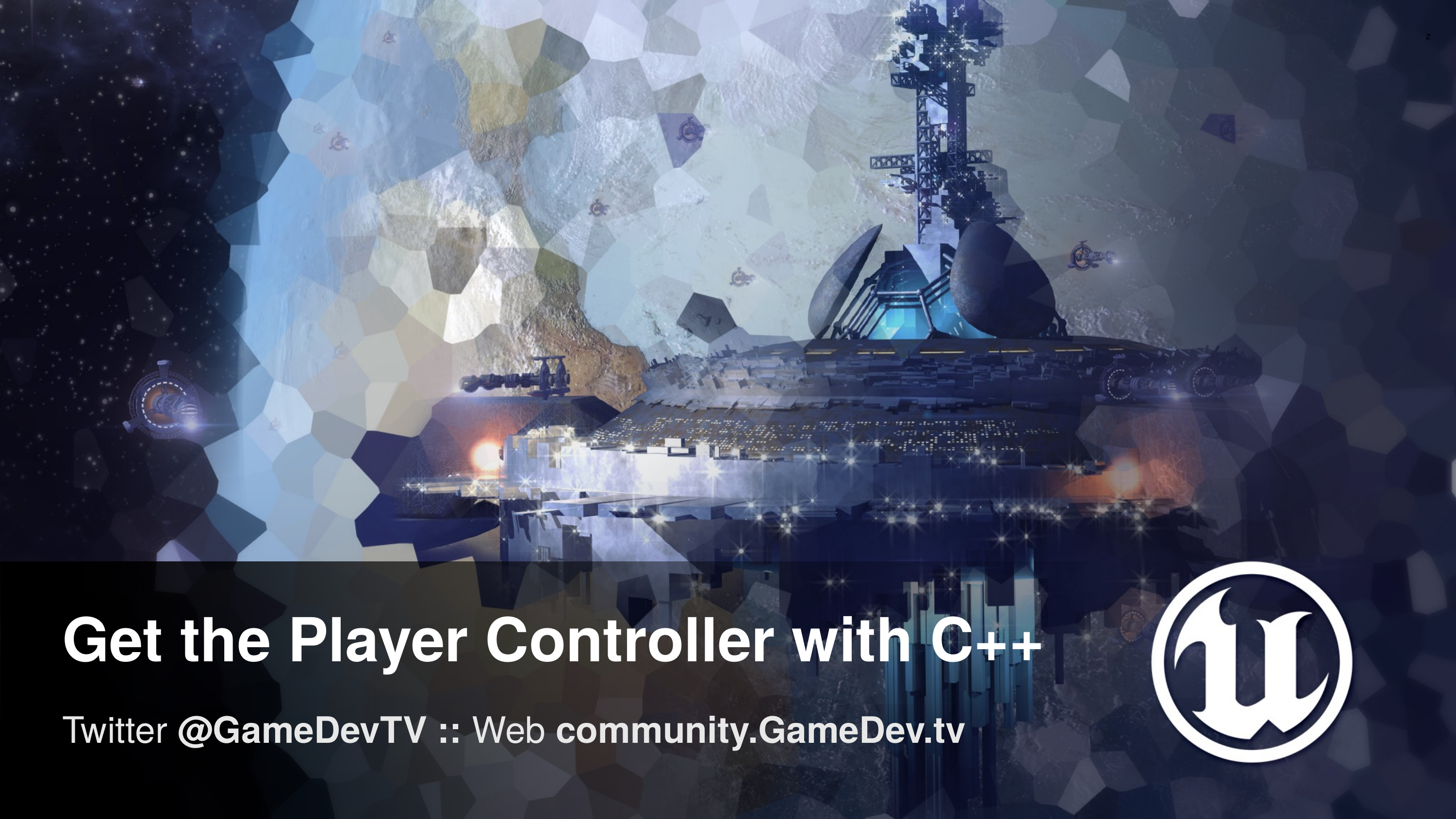

# Get the Player Controller with C++